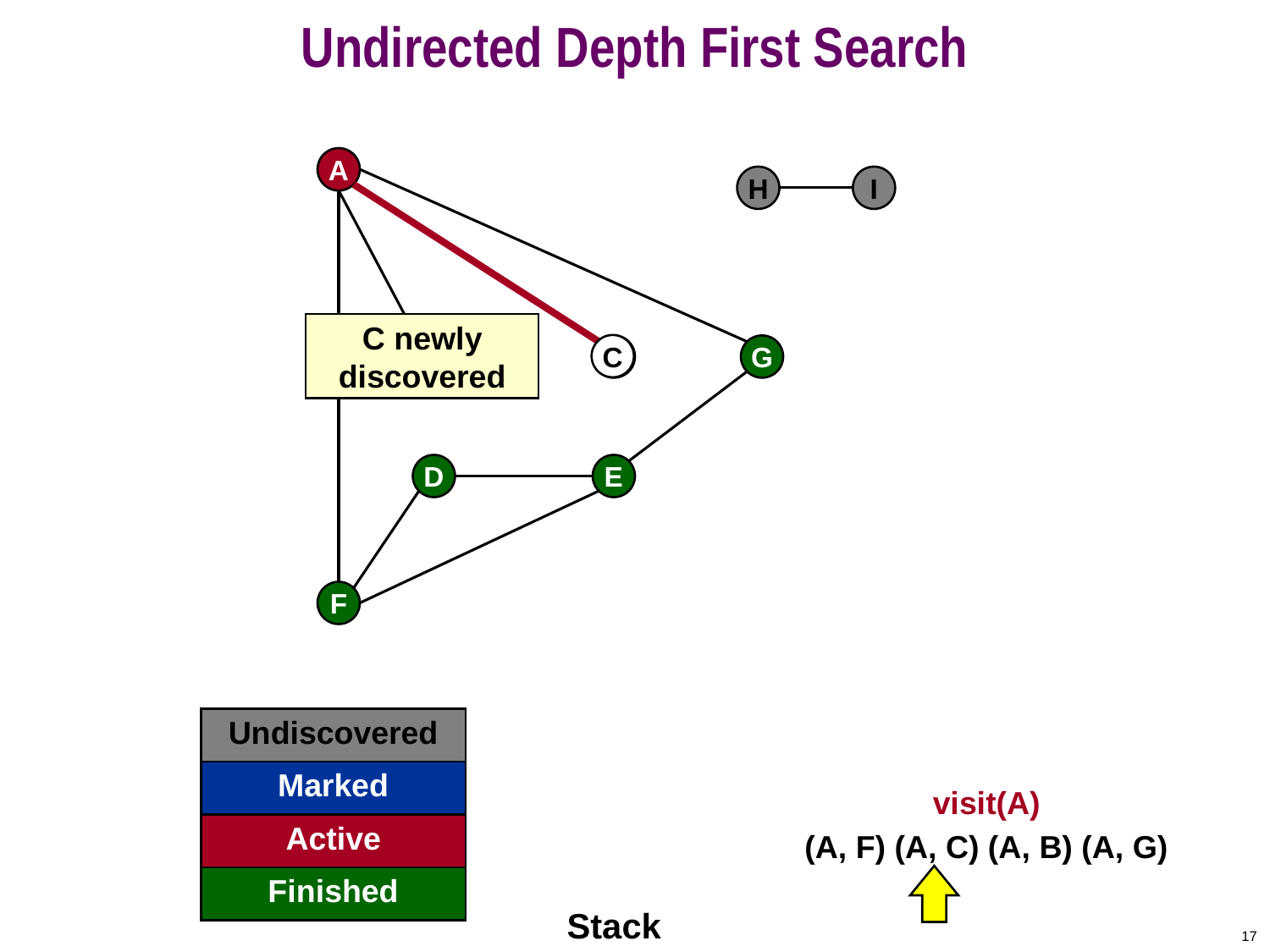

# Undirected Depth First Search
A
H
I
C newly discovered
C
B
C
G
D
E
F

visit(A)
(A, F) (A, C) (A, B) (A, G)

Undiscovered
Marked
Active

Finished
Stack
17